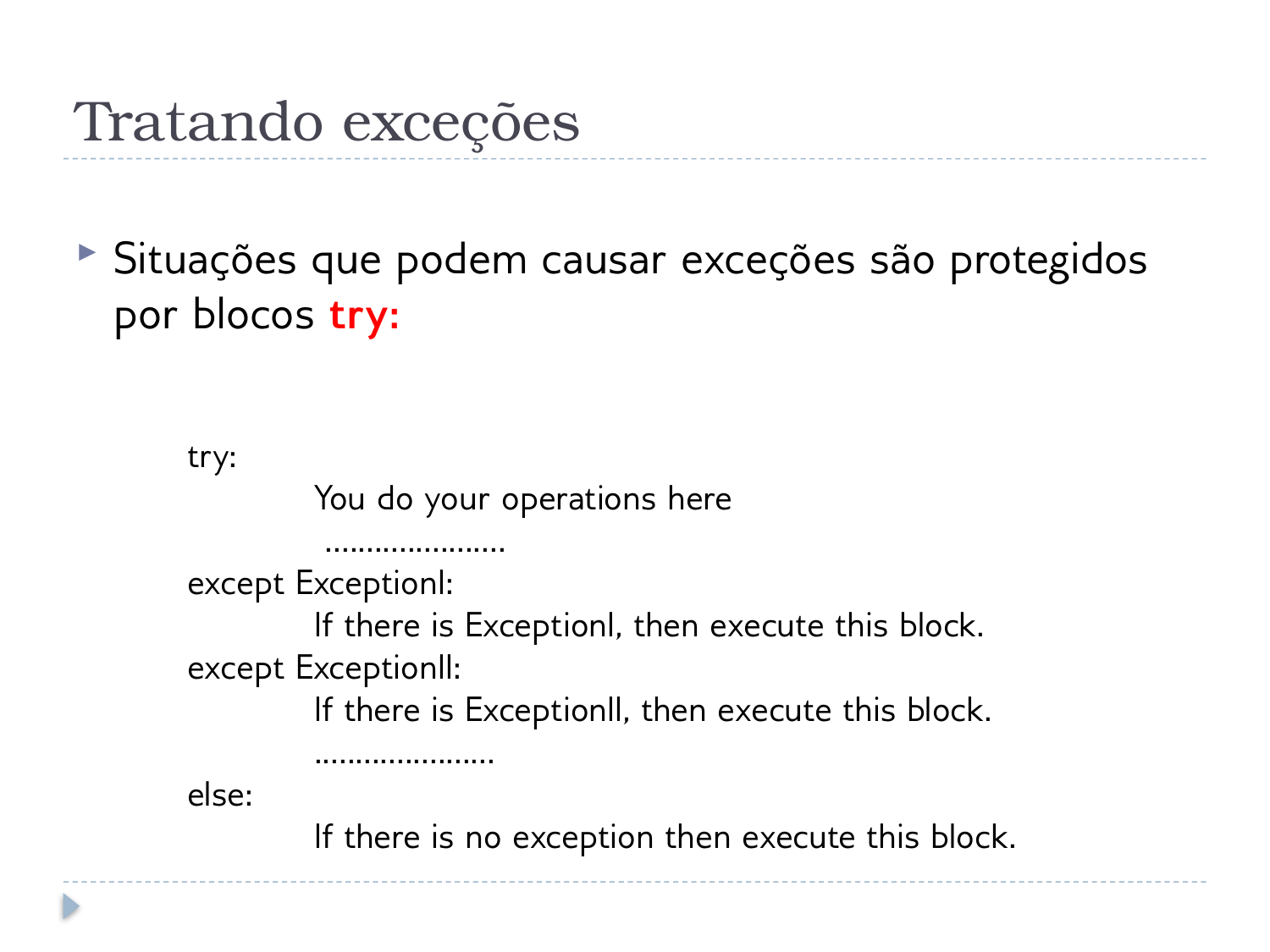

# Tratando exceções
Situações que podem causar exceções são protegidos por blocos try:

try:
 	You do your operations here
	 ......................
except ExceptionI:
	If there is ExceptionI, then execute this block.
except ExceptionII:
	If there is ExceptionII, then execute this block. 	......................
else:
	If there is no exception then execute this block.